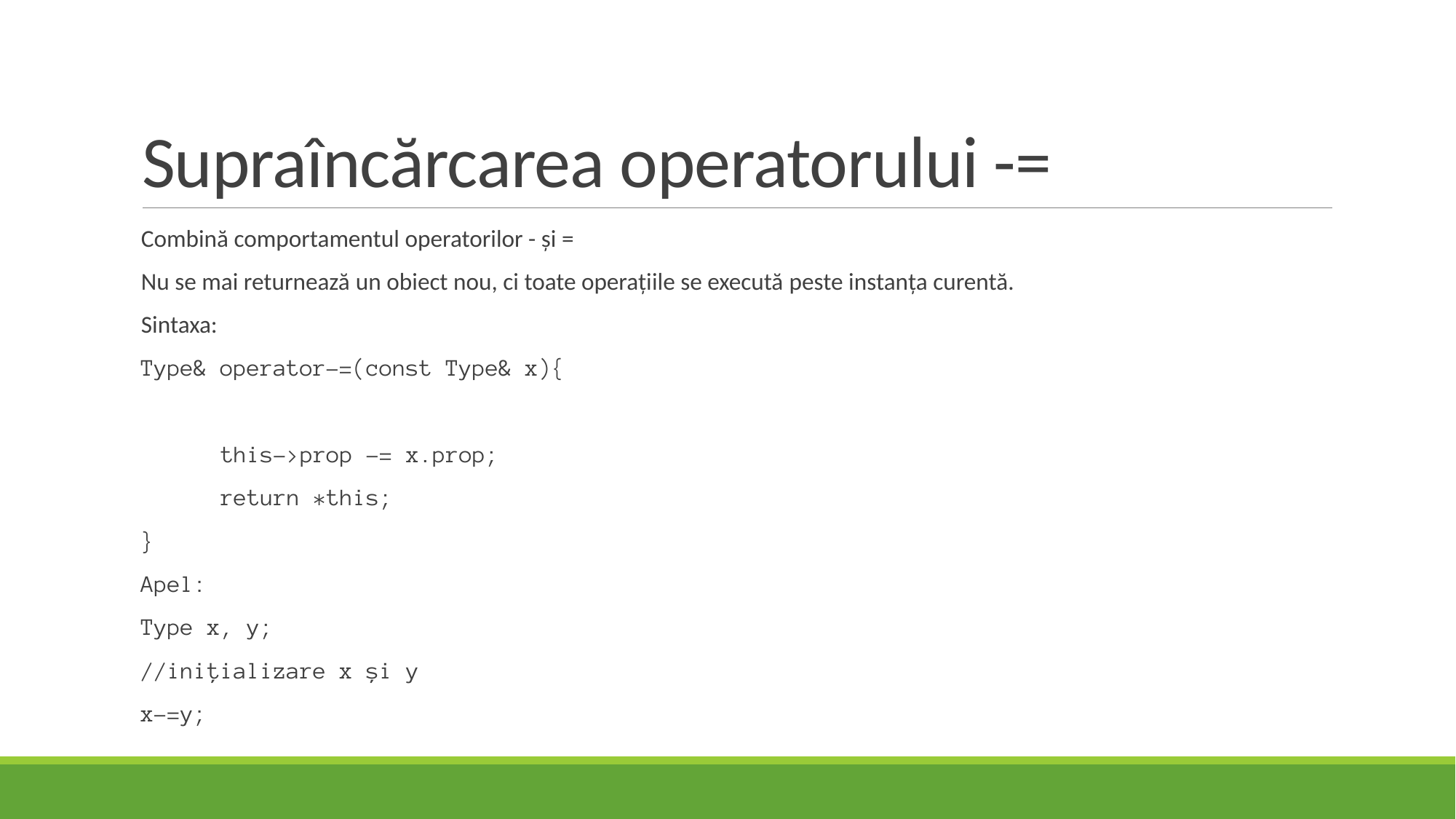

# Supraîncărcarea operatorului -=
Combină comportamentul operatorilor - și =
Nu se mai returnează un obiect nou, ci toate operațiile se execută peste instanța curentă.
Sintaxa:
Type& operator-=(const Type& x){

      this->prop -= x.prop;
      return *this;
}
Apel:
Type x, y;
//inițializare x și y
x-=y;